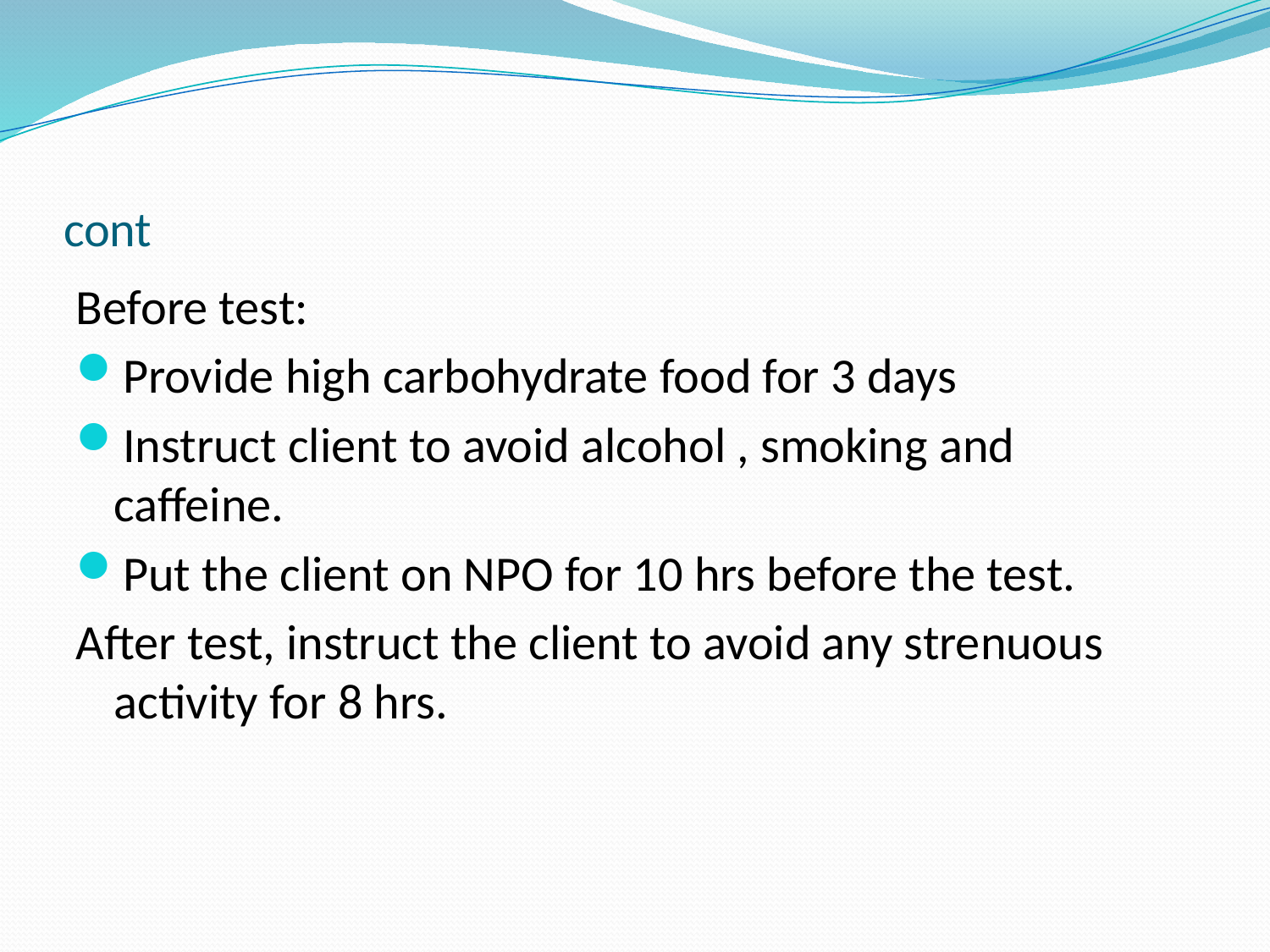

# cont
Before test:
Provide high carbohydrate food for 3 days
Instruct client to avoid alcohol , smoking and caffeine.
Put the client on NPO for 10 hrs before the test.
After test, instruct the client to avoid any strenuous activity for 8 hrs.